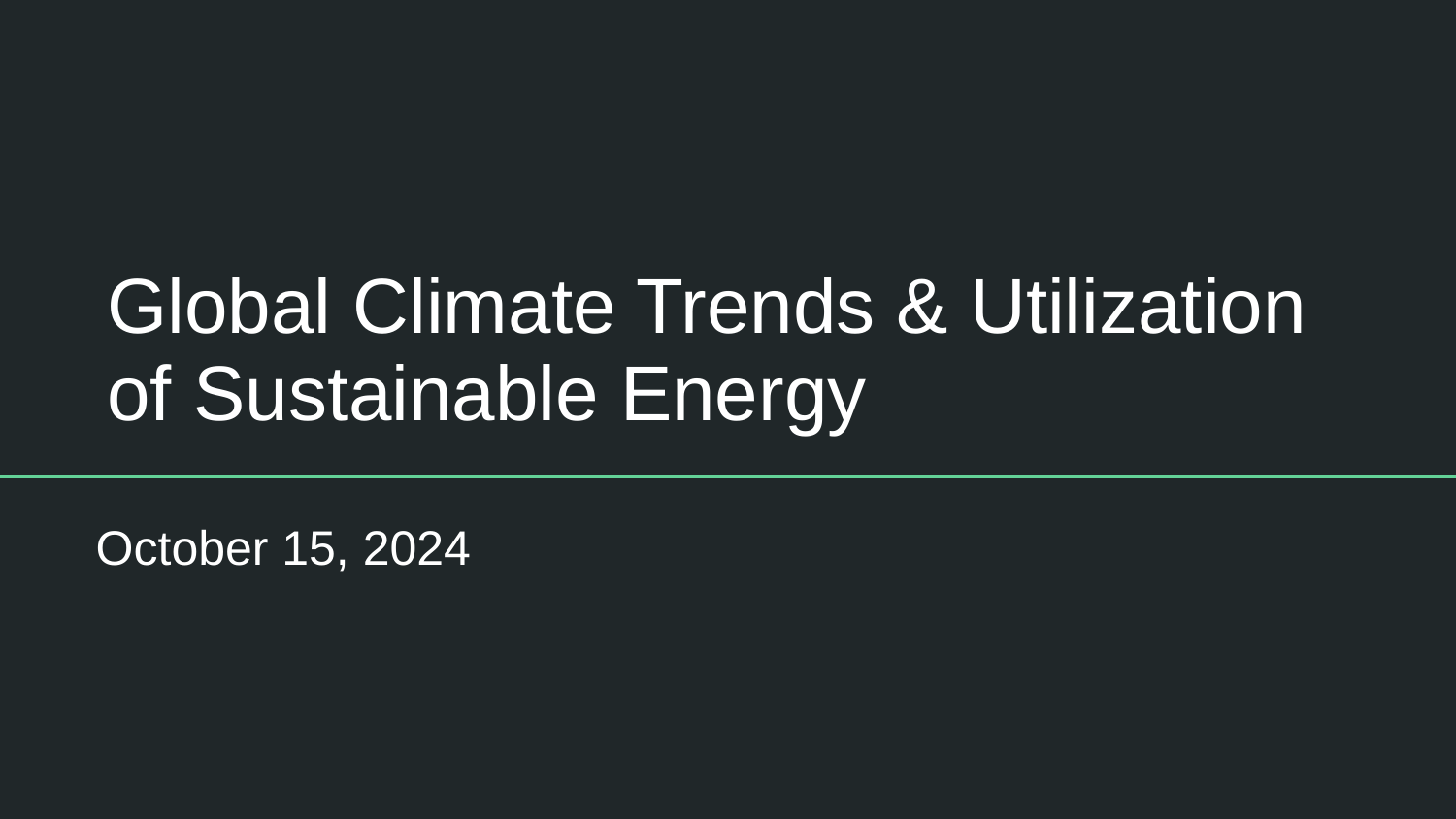

# Global Climate Trends & Utilization of Sustainable Energy
October 15, 2024